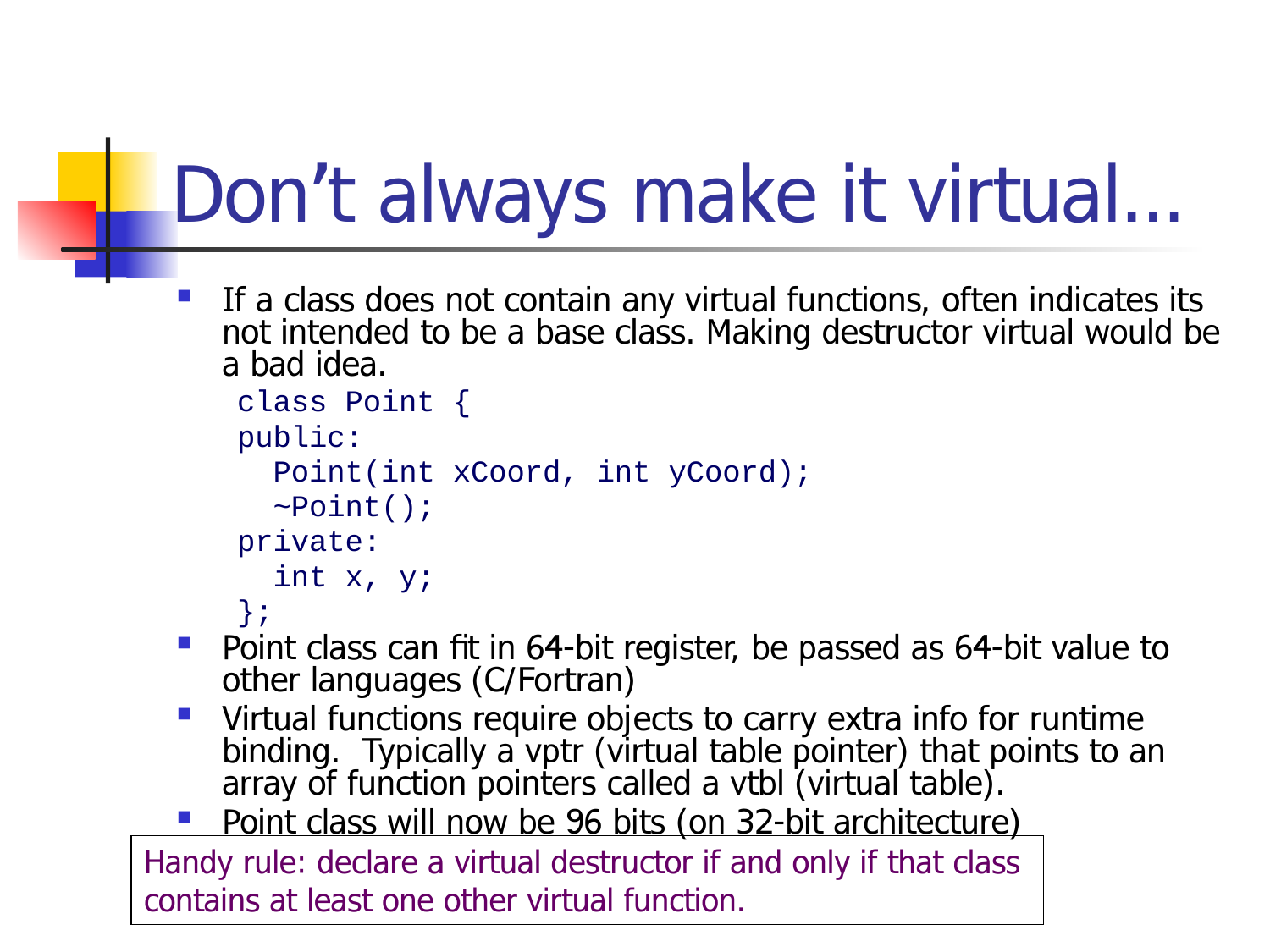

# Don’t always make it virtual…
If a class does not contain any virtual functions, often indicates its not intended to be a base class. Making destructor virtual would be a bad idea.
class Point {
public:
  Point(int xCoord, int yCoord);
  ~Point();
private:
  int x, y;
};
Point class can fit in 64-bit register, be passed as 64-bit value to other languages (C/Fortran)
Virtual functions require objects to carry extra info for runtime binding.  Typically a vptr (virtual table pointer) that points to an array of function pointers called a vtbl (virtual table).
Point class will now be 96 bits (on 32-bit architecture)
Handy rule: declare a virtual destructor if and only if that class
contains at least one other virtual function.